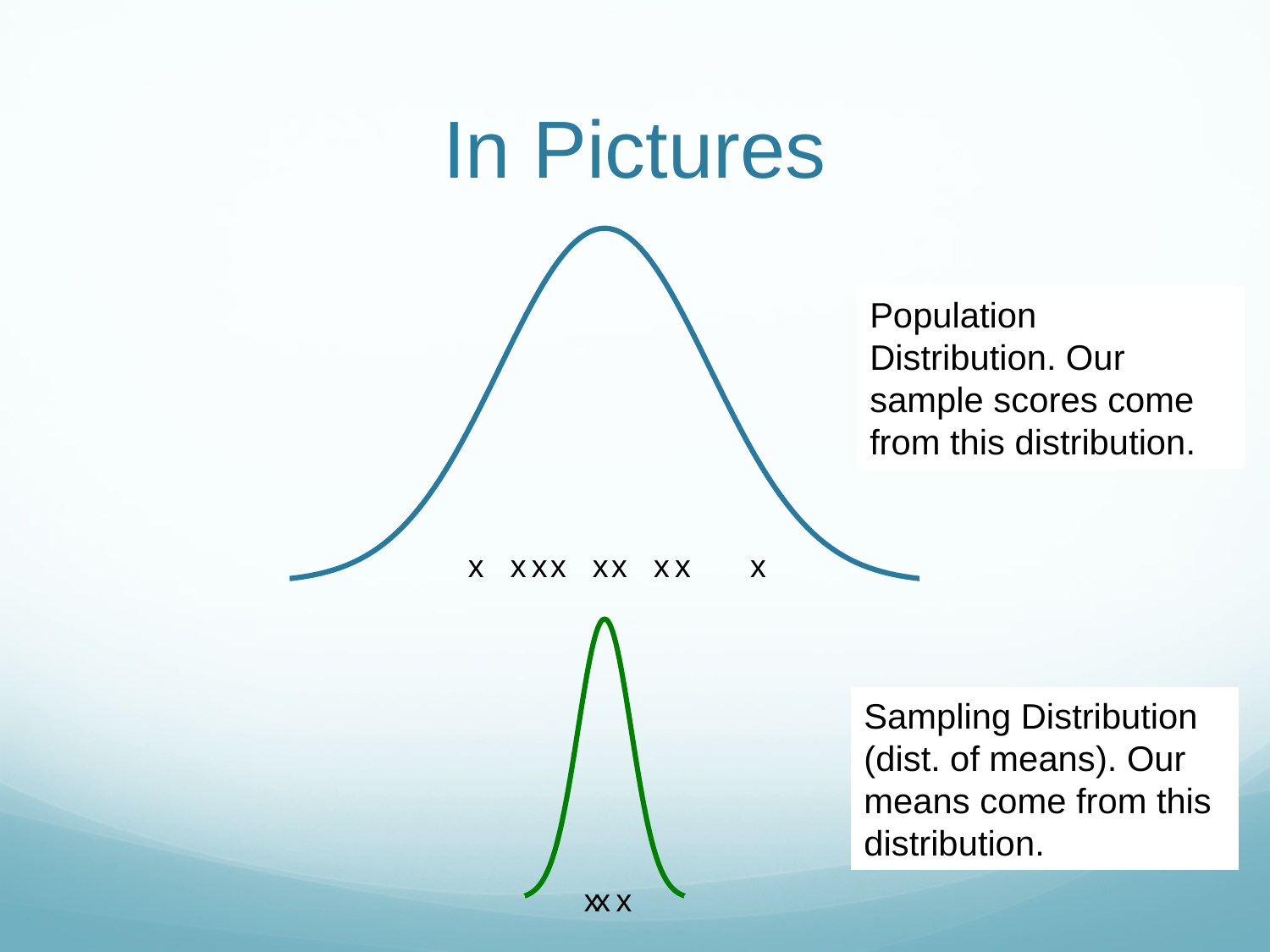

# In Pictures

### Chart

| Category |  |
|---|---|
Population Distribution. Our sample scores come from this distribution.
x
x
x
x
x
x
x
x
x

### Chart

| Category |  |
|---|---|
Sampling Distribution (dist. of means). Our means come from this distribution.
x
x
x